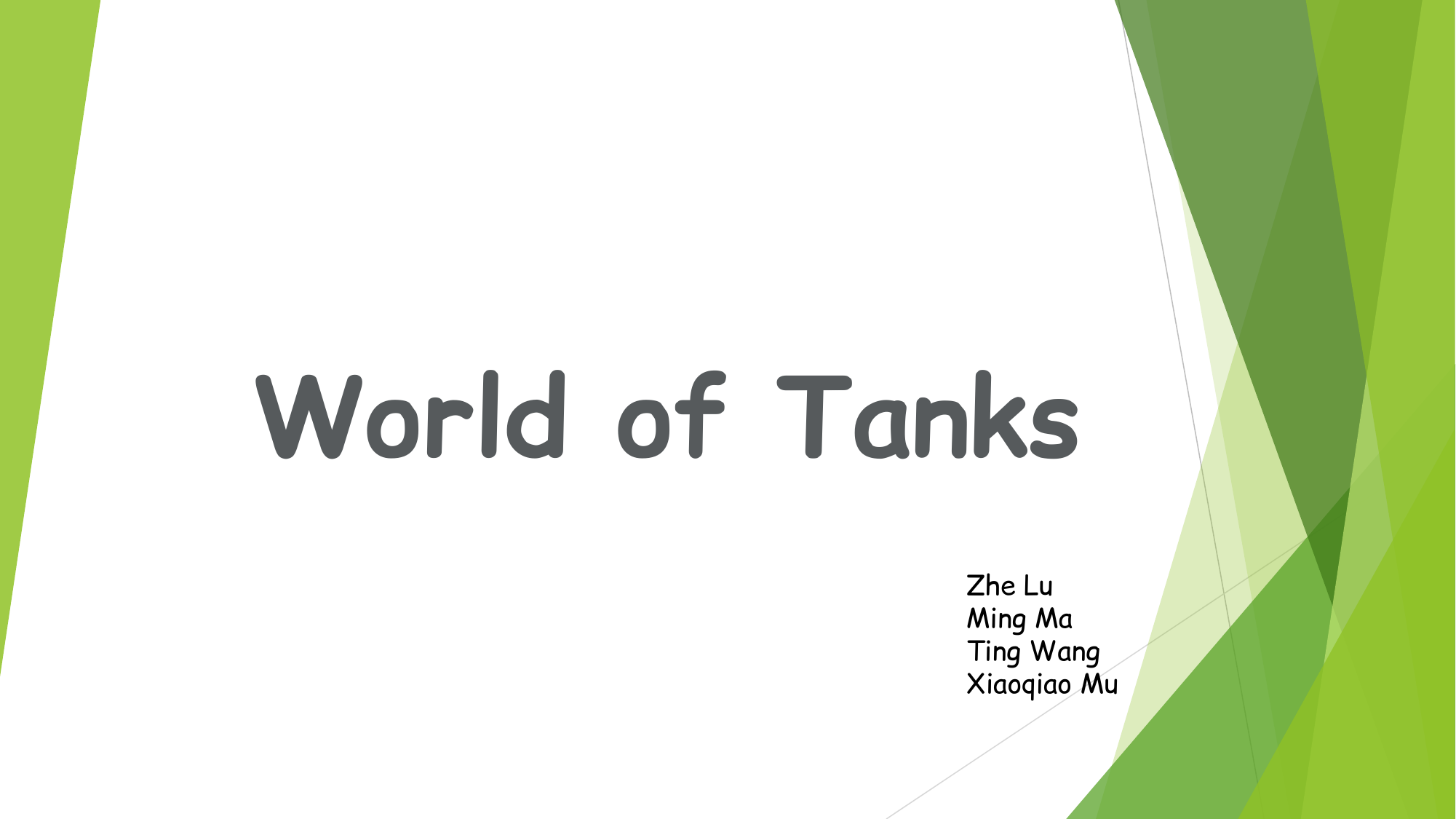

# World of Tanks

Zhe Lu
Ming Ma
Ting Wang
Xiaoqiao Mu